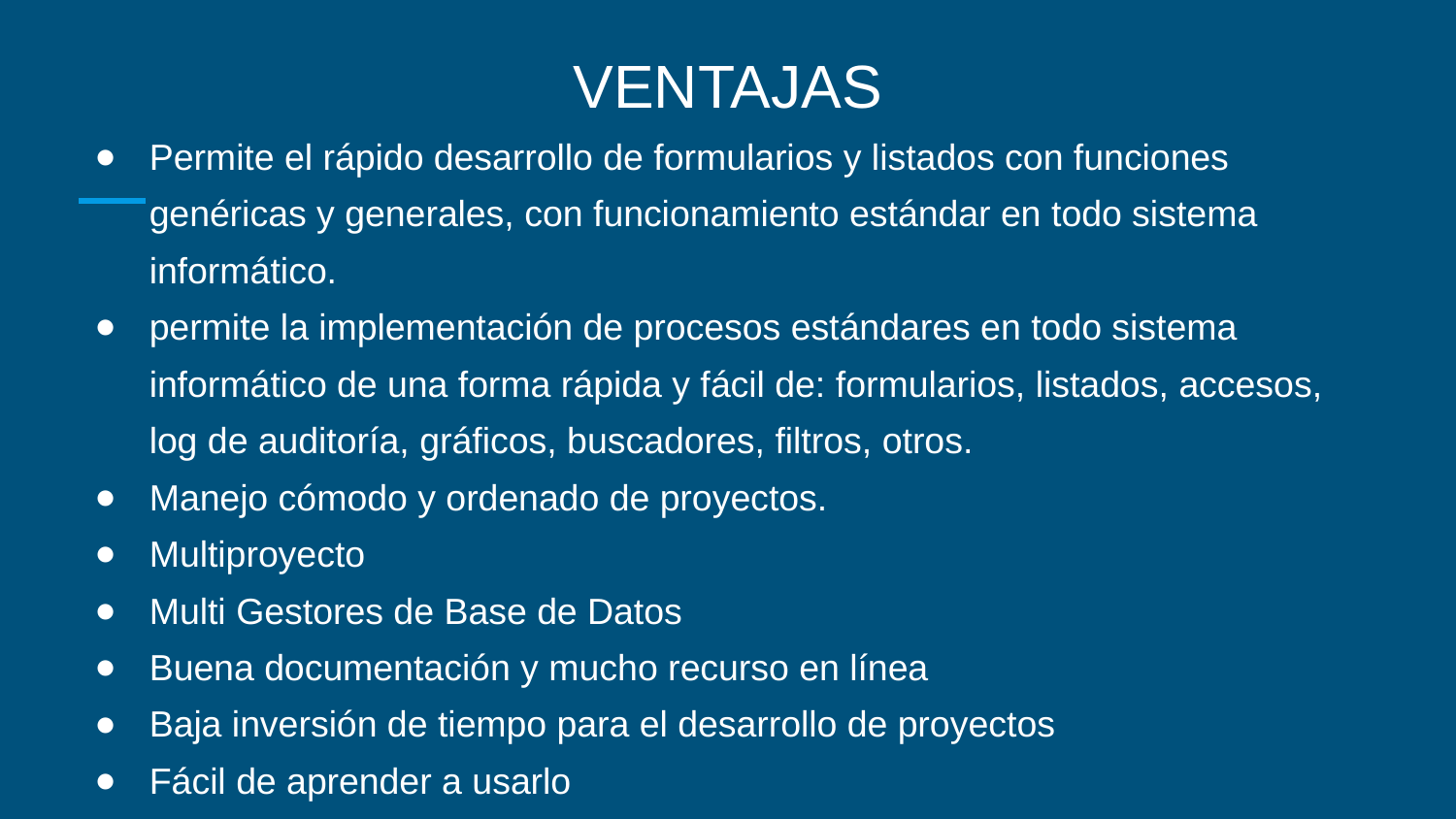

# VENTAJAS
Permite el rápido desarrollo de formularios y listados con funciones genéricas y generales, con funcionamiento estándar en todo sistema informático.
permite la implementación de procesos estándares en todo sistema informático de una forma rápida y fácil de: formularios, listados, accesos, log de auditoría, gráficos, buscadores, filtros, otros.
Manejo cómodo y ordenado de proyectos.
Multiproyecto
Multi Gestores de Base de Datos
Buena documentación y mucho recurso en línea
Baja inversión de tiempo para el desarrollo de proyectos
Fácil de aprender a usarlo